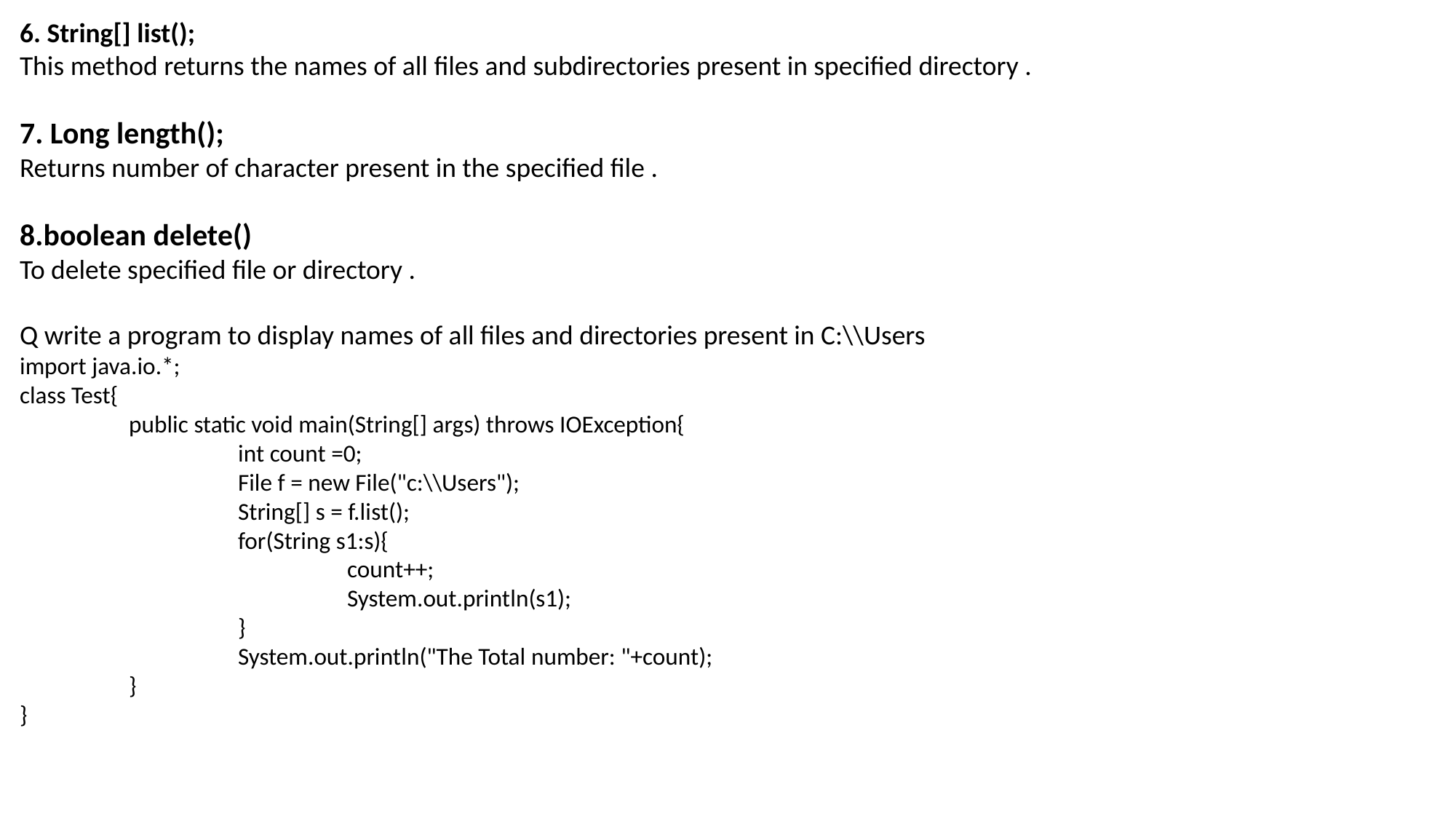

6. String[] list();
This method returns the names of all files and subdirectories present in specified directory .

7. Long length();
Returns number of character present in the specified file .

8.boolean delete()
To delete specified file or directory .

Q write a program to display names of all files and directories present in C:\\Users
import java.io.*;
class Test{
	public static void main(String[] args) throws IOException{
		int count =0;
		File f = new File("c:\\Users");
		String[] s = f.list();
		for(String s1:s){
			count++;
			System.out.println(s1);
		}
		System.out.println("The Total number: "+count);
	}
}